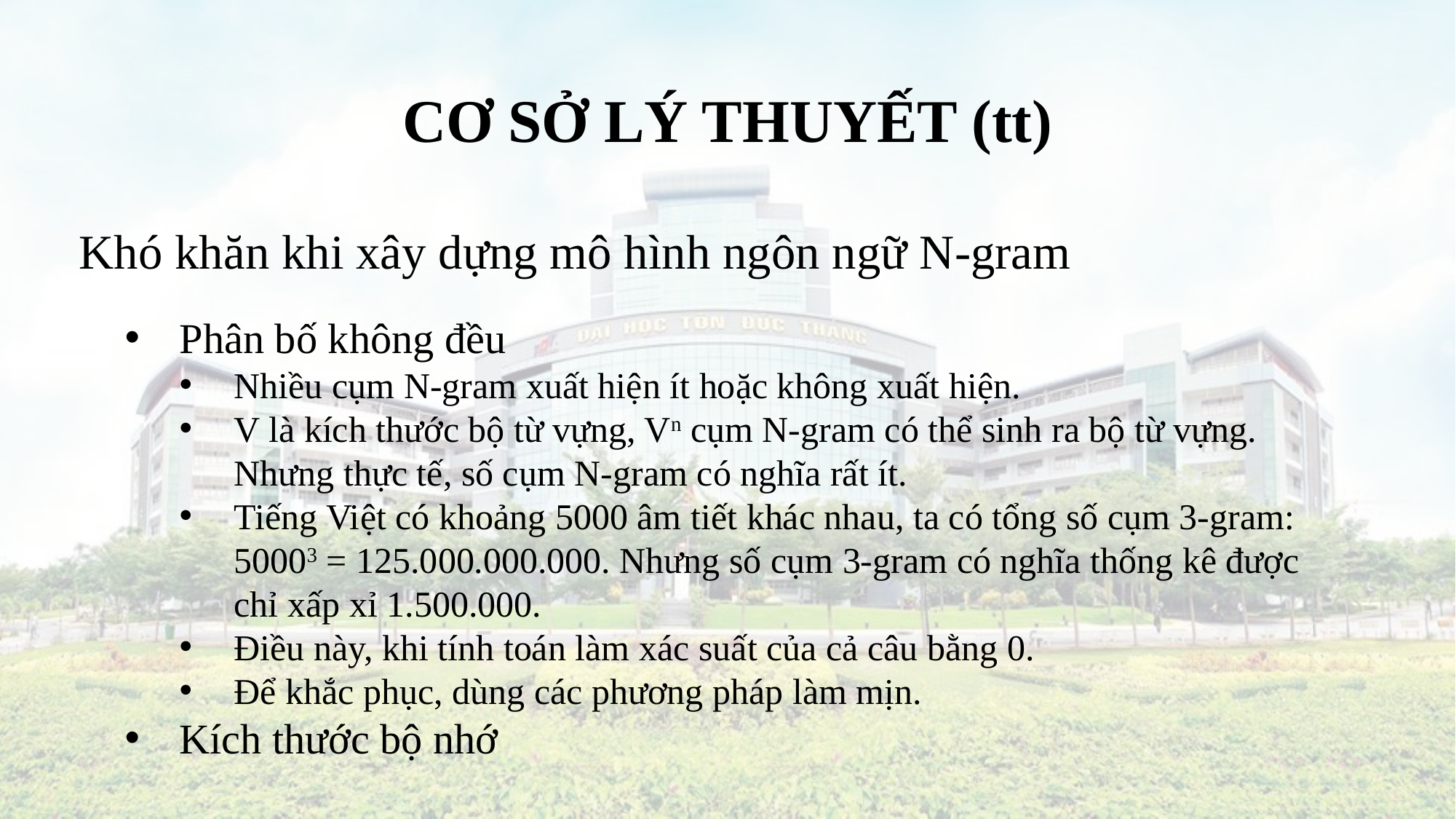

# CƠ SỞ LÝ THUYẾT (tt)
Khó khăn khi xây dựng mô hình ngôn ngữ N-gram
Phân bố không đều
Nhiều cụm N-gram xuất hiện ít hoặc không xuất hiện.
V là kích thước bộ từ vựng, Vn cụm N-gram có thể sinh ra bộ từ vựng. Nhưng thực tế, số cụm N-gram có nghĩa rất ít.
Tiếng Việt có khoảng 5000 âm tiết khác nhau, ta có tổng số cụm 3-gram: 50003 = 125.000.000.000. Nhưng số cụm 3-gram có nghĩa thống kê được chỉ xấp xỉ 1.500.000.
Điều này, khi tính toán làm xác suất của cả câu bằng 0.
Để khắc phục, dùng các phương pháp làm mịn.
Kích thước bộ nhớ